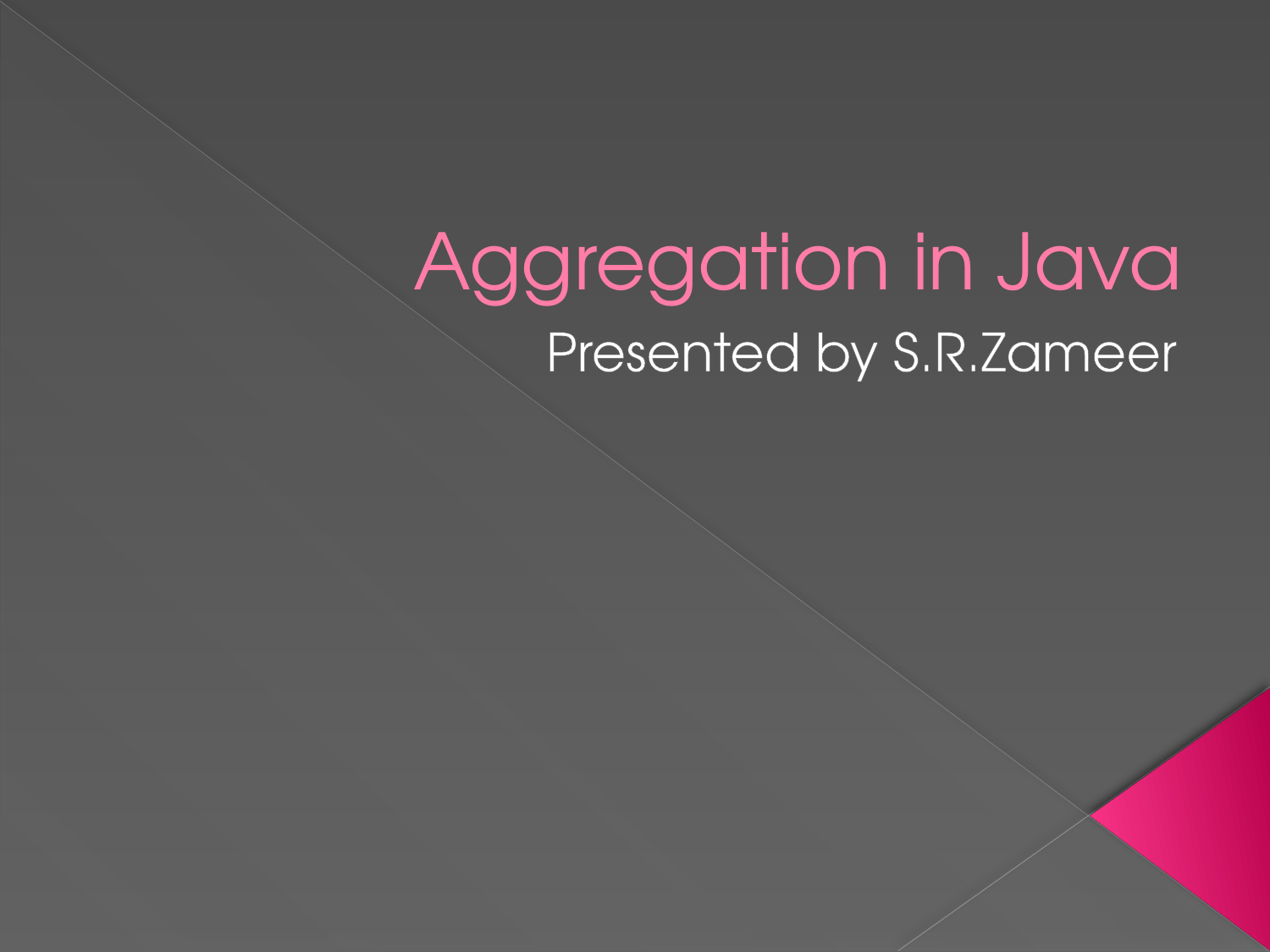

# Aggregation in Java
Presented by S.R.Zameer